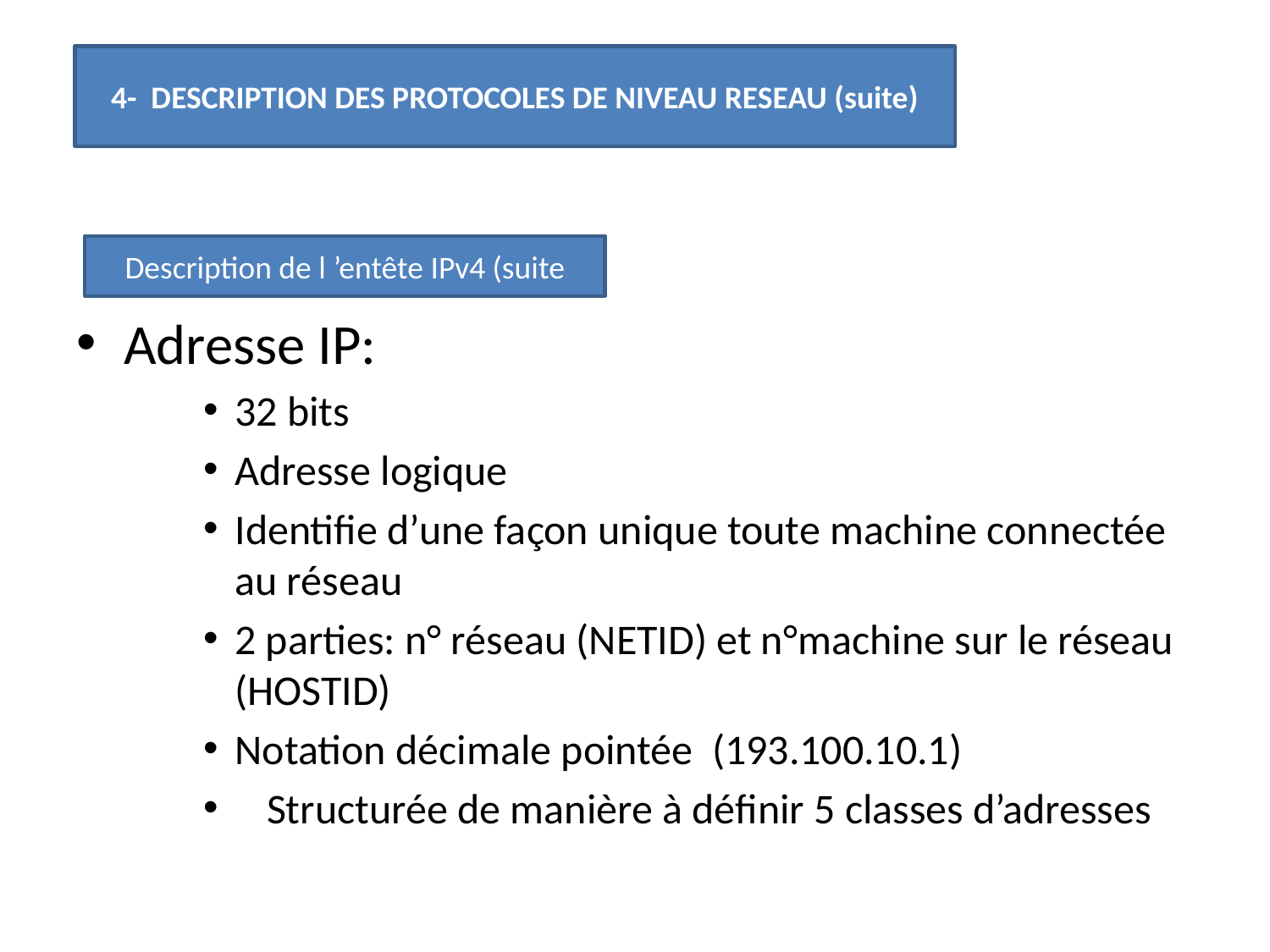

#
4-  DESCRIPTION DES PROTOCOLES DE NIVEAU RESEAU (suite)

Adresse IP:
32 bits
Adresse logique
Identifie d’une façon unique toute machine connectée au réseau
2 parties: n° réseau (NETID) et n°machine sur le réseau (HOSTID)
Notation décimale pointée  (193.100.10.1)
Structurée de manière à définir 5 classes d’adresses

Description de l ’entête IPv4 (suite